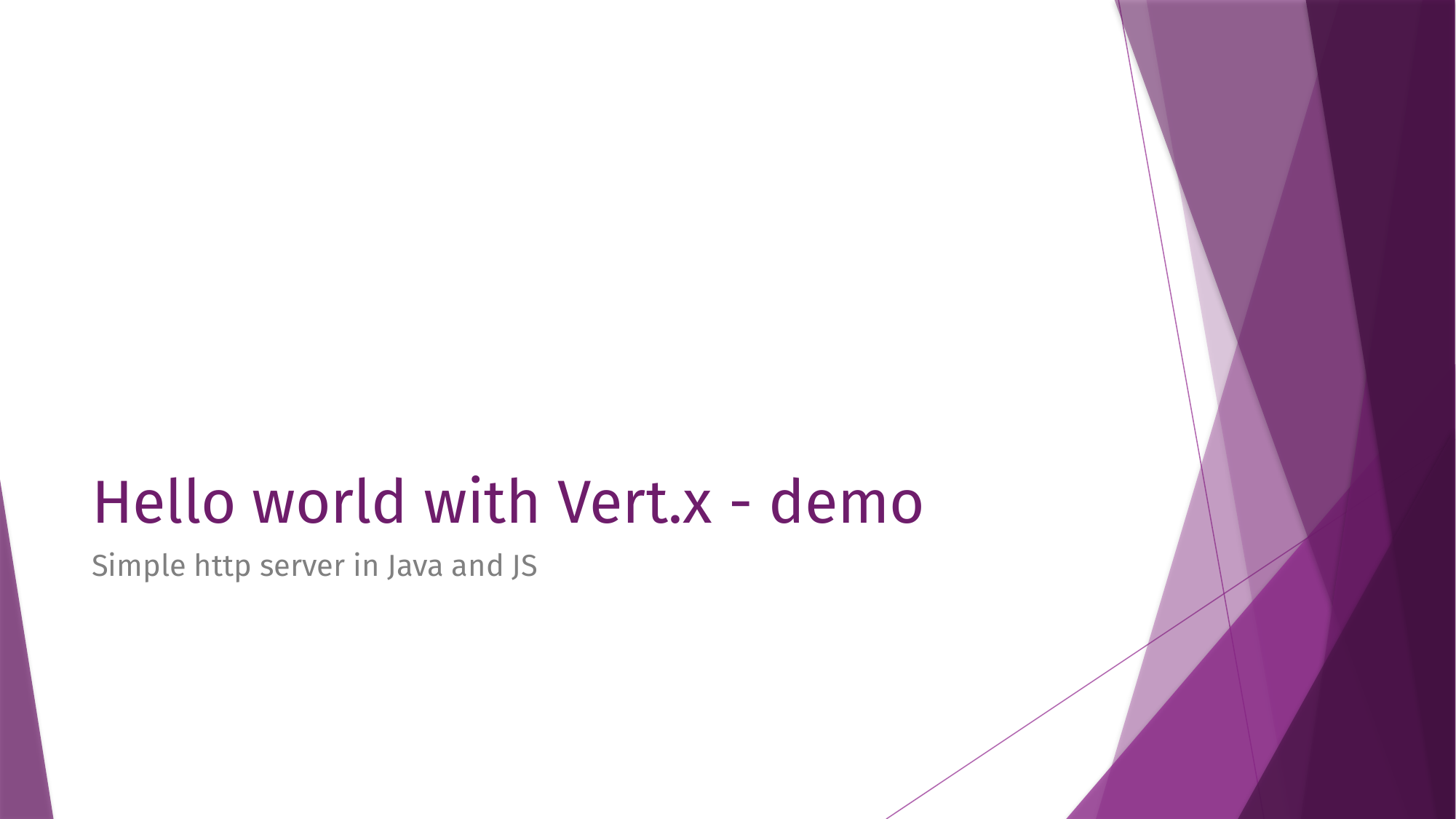

# Hello world with Vert.x - demo
Simple http server in Java and JS